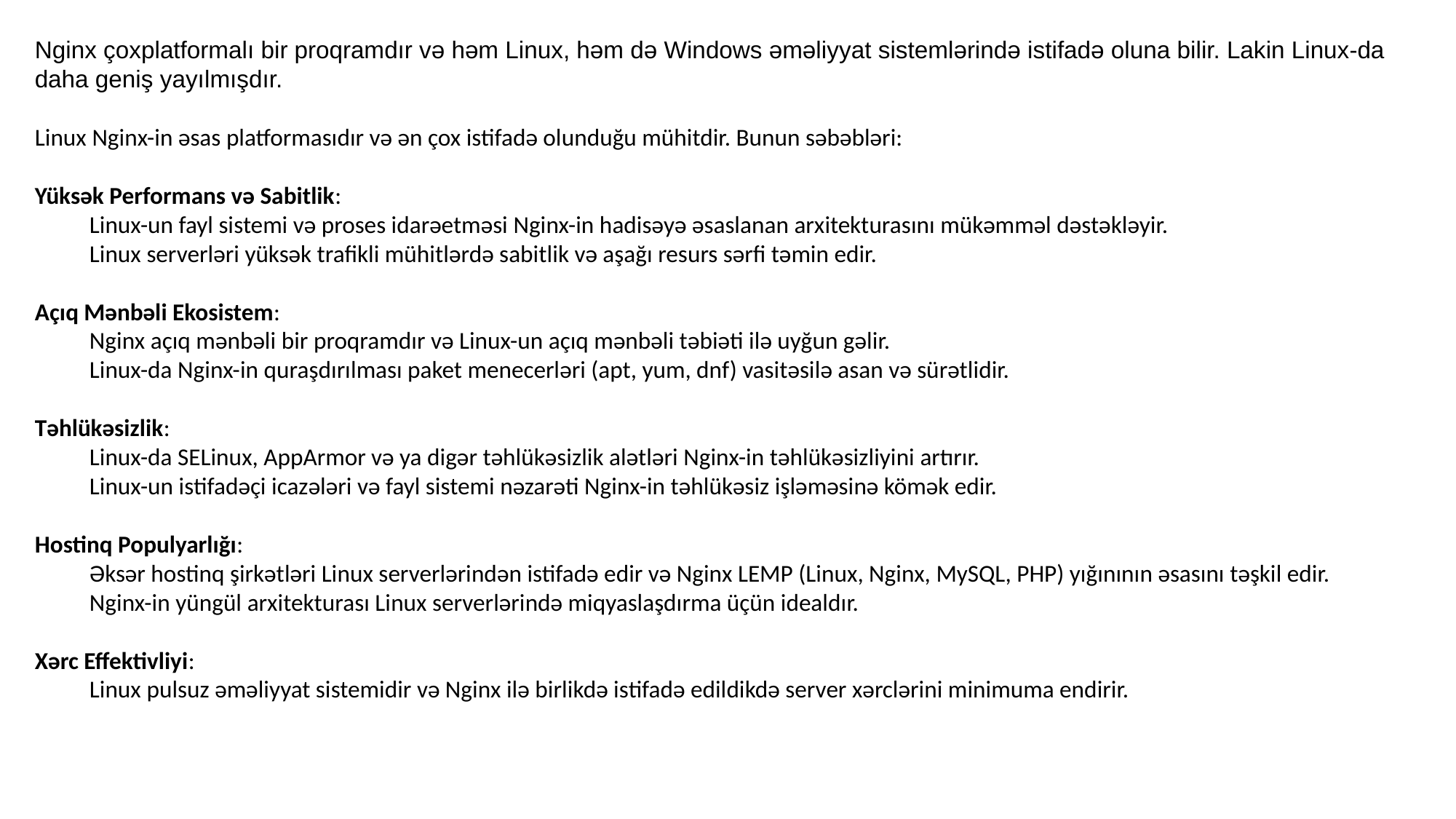

Nginx çoxplatformalı bir proqramdır və həm Linux, həm də Windows əməliyyat sistemlərində istifadə oluna bilir. Lakin Linux-da daha geniş yayılmışdır.

Linux Nginx-in əsas platformasıdır və ən çox istifadə olunduğu mühitdir. Bunun səbəbləri:

Yüksək Performans və Sabitlik:
Linux-un fayl sistemi və proses idarəetməsi Nginx-in hadisəyə əsaslanan arxitekturasını mükəmməl dəstəkləyir.
Linux serverləri yüksək trafikli mühitlərdə sabitlik və aşağı resurs sərfi təmin edir.

Açıq Mənbəli Ekosistem:
Nginx açıq mənbəli bir proqramdır və Linux-un açıq mənbəli təbiəti ilə uyğun gəlir.
Linux-da Nginx-in quraşdırılması paket menecerləri (apt, yum, dnf) vasitəsilə asan və sürətlidir.

Təhlükəsizlik:
Linux-da SELinux, AppArmor və ya digər təhlükəsizlik alətləri Nginx-in təhlükəsizliyini artırır.
Linux-un istifadəçi icazələri və fayl sistemi nəzarəti Nginx-in təhlükəsiz işləməsinə kömək edir.

Hostinq Populyarlığı:
Əksər hostinq şirkətləri Linux serverlərindən istifadə edir və Nginx LEMP (Linux, Nginx, MySQL, PHP) yığınının əsasını təşkil edir.
Nginx-in yüngül arxitekturası Linux serverlərində miqyaslaşdırma üçün idealdır.

Xərc Effektivliyi:
Linux pulsuz əməliyyat sistemidir və Nginx ilə birlikdə istifadə edildikdə server xərclərini minimuma endirir.